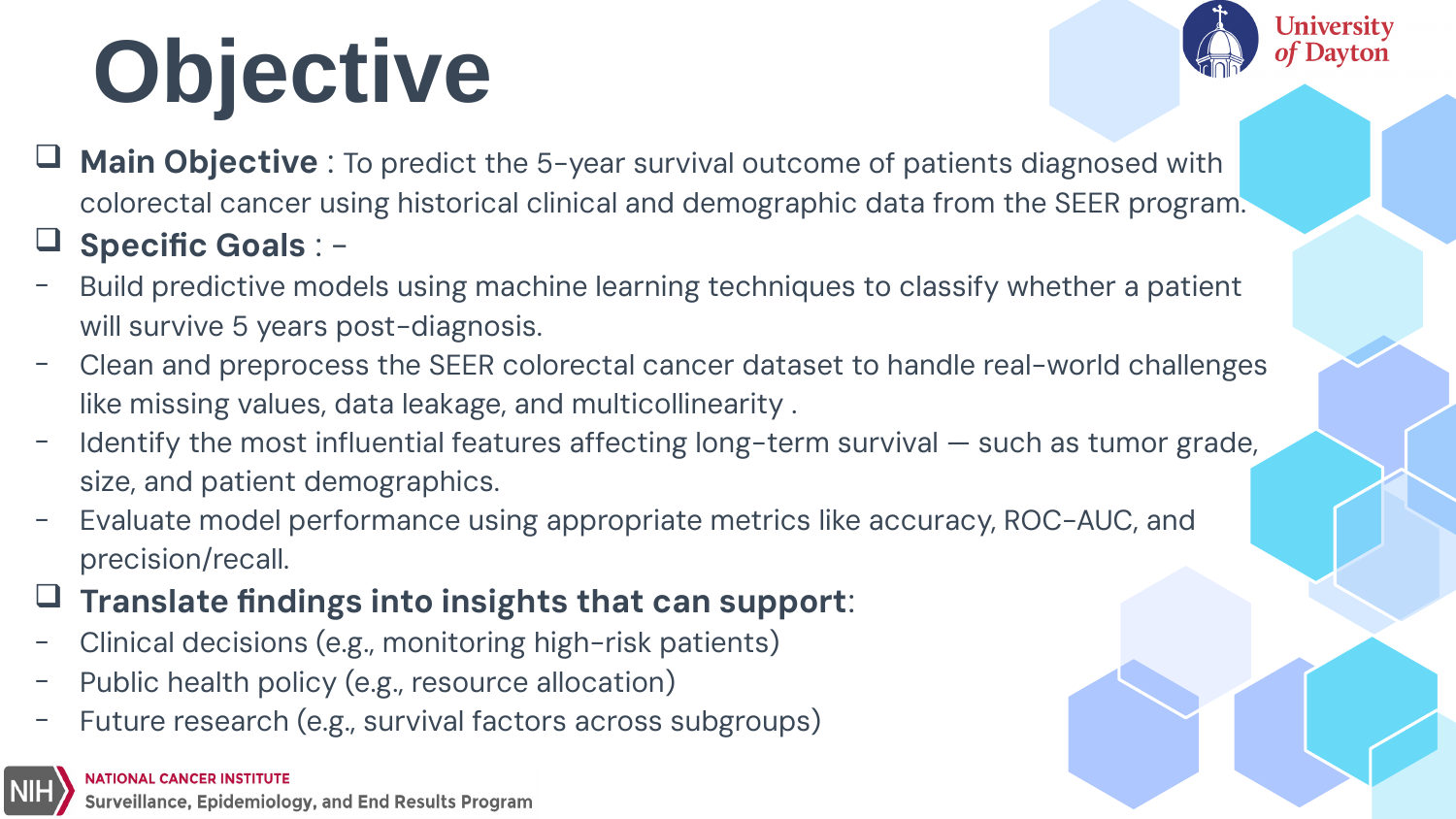

# Objective
Main Objective : To predict the 5-year survival outcome of patients diagnosed with colorectal cancer using historical clinical and demographic data from the SEER program.
Specific Goals : -
Build predictive models using machine learning techniques to classify whether a patient will survive 5 years post-diagnosis.
Clean and preprocess the SEER colorectal cancer dataset to handle real-world challenges like missing values, data leakage, and multicollinearity .
Identify the most influential features affecting long-term survival — such as tumor grade, size, and patient demographics.
Evaluate model performance using appropriate metrics like accuracy, ROC-AUC, and precision/recall.
Translate findings into insights that can support:
Clinical decisions (e.g., monitoring high-risk patients)
Public health policy (e.g., resource allocation)
Future research (e.g., survival factors across subgroups)